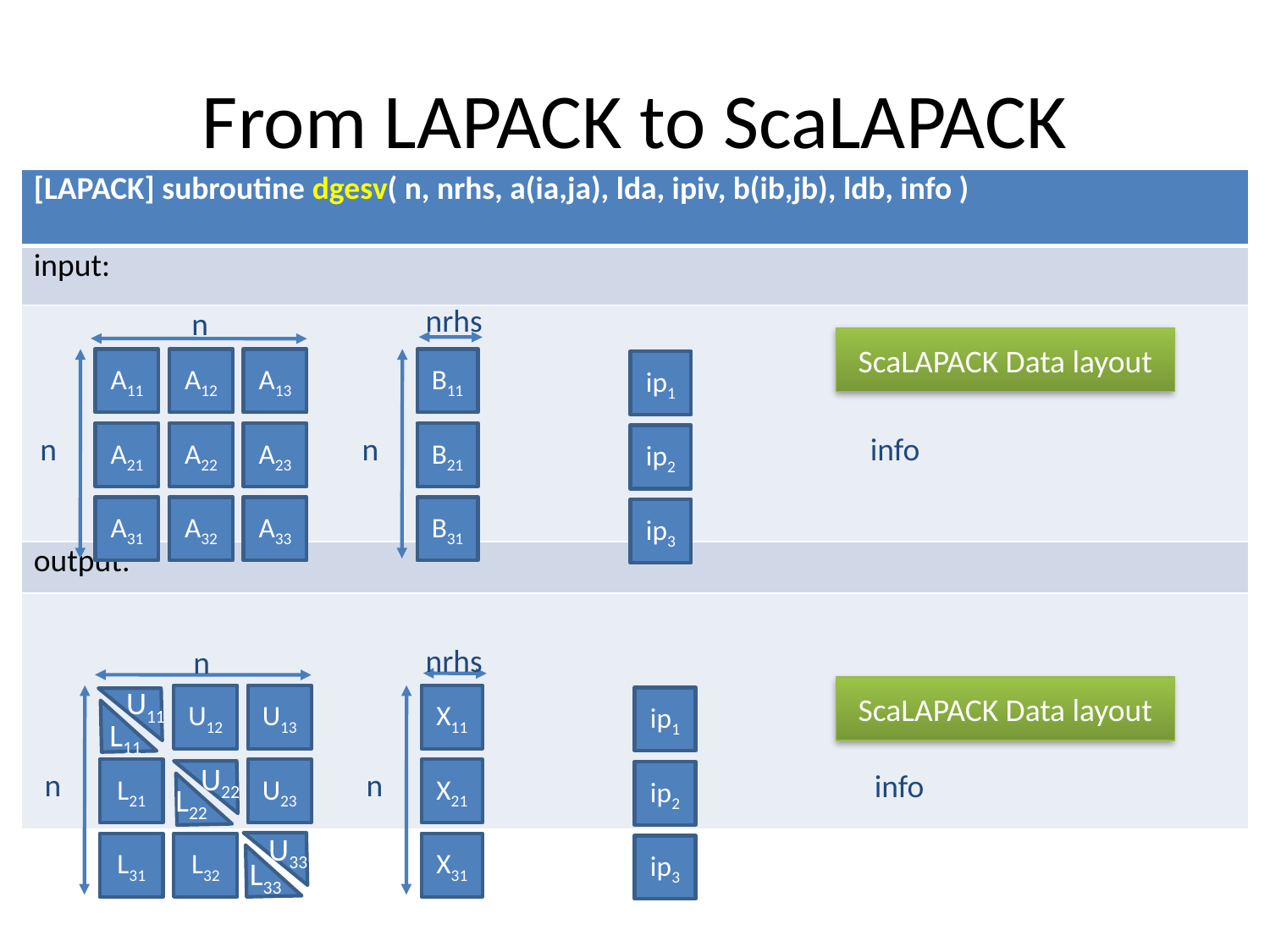

# From LAPACK to ScaLAPACK
| [LAPACK] subroutine dgesv( n, nrhs, a(ia,ja), lda, ipiv, b(ib,jb), ldb, info ) |
| --- |
| input: |
|  |
| output: |
|  |
nrhs
n
ScaLAPACK Data layout
A11
A12
A13
B11
ip1
n
n
A21
A22
A23
B21
info
ip2
A31
A32
A33
B31
ip3
nrhs
n
U11
ScaLAPACK Data layout
U12
U13
X11
ip1

L11
U22
n
n
L21
U23
X21
info

ip2

L22
U33

L31
L32
X31
ip3

L33